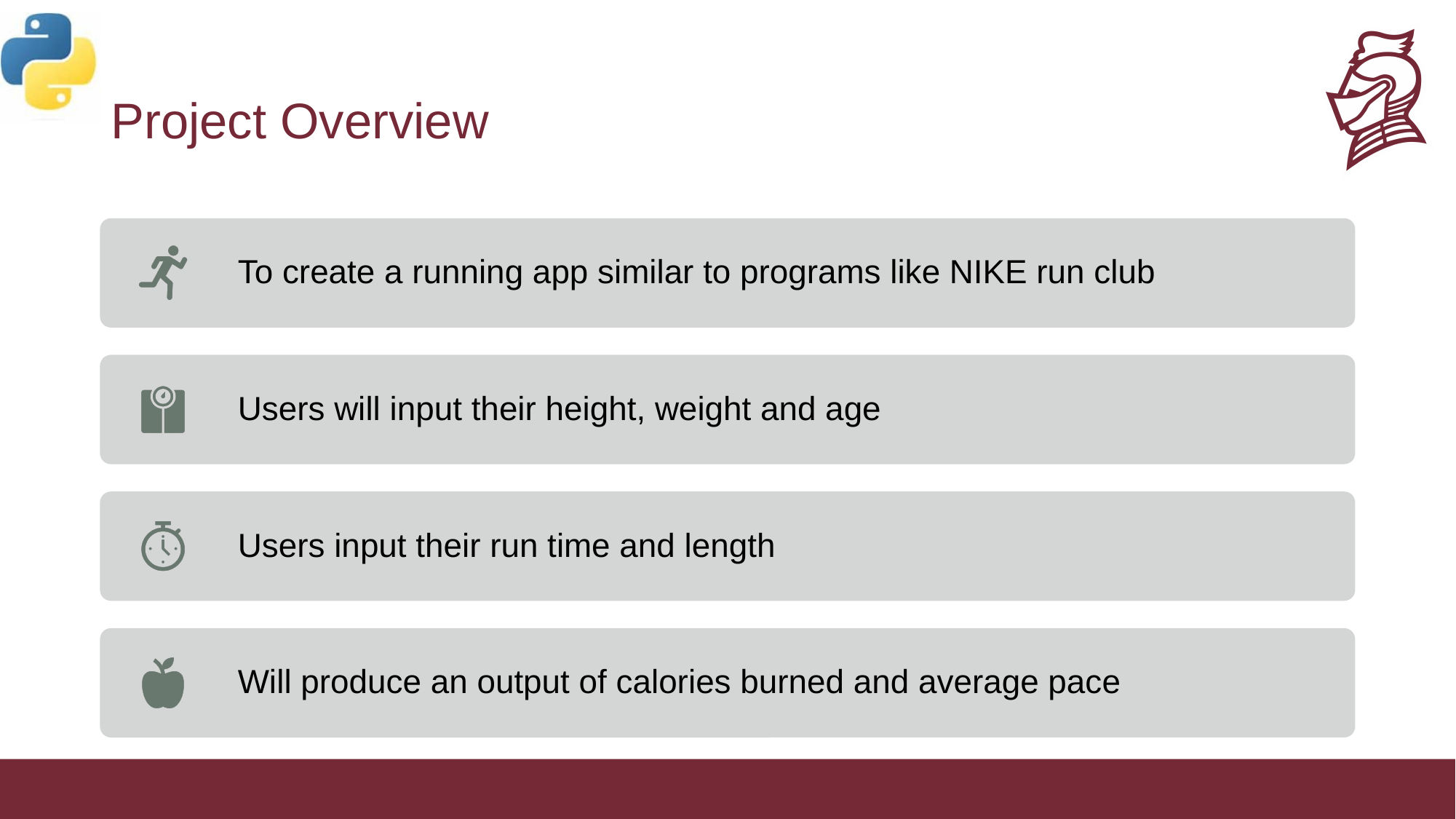

# Project Overview
To create a running app similar to programs like NIKE run club
Users will input their height, weight and age
Users input their run time and length
Will produce an output of calories burned and average pace